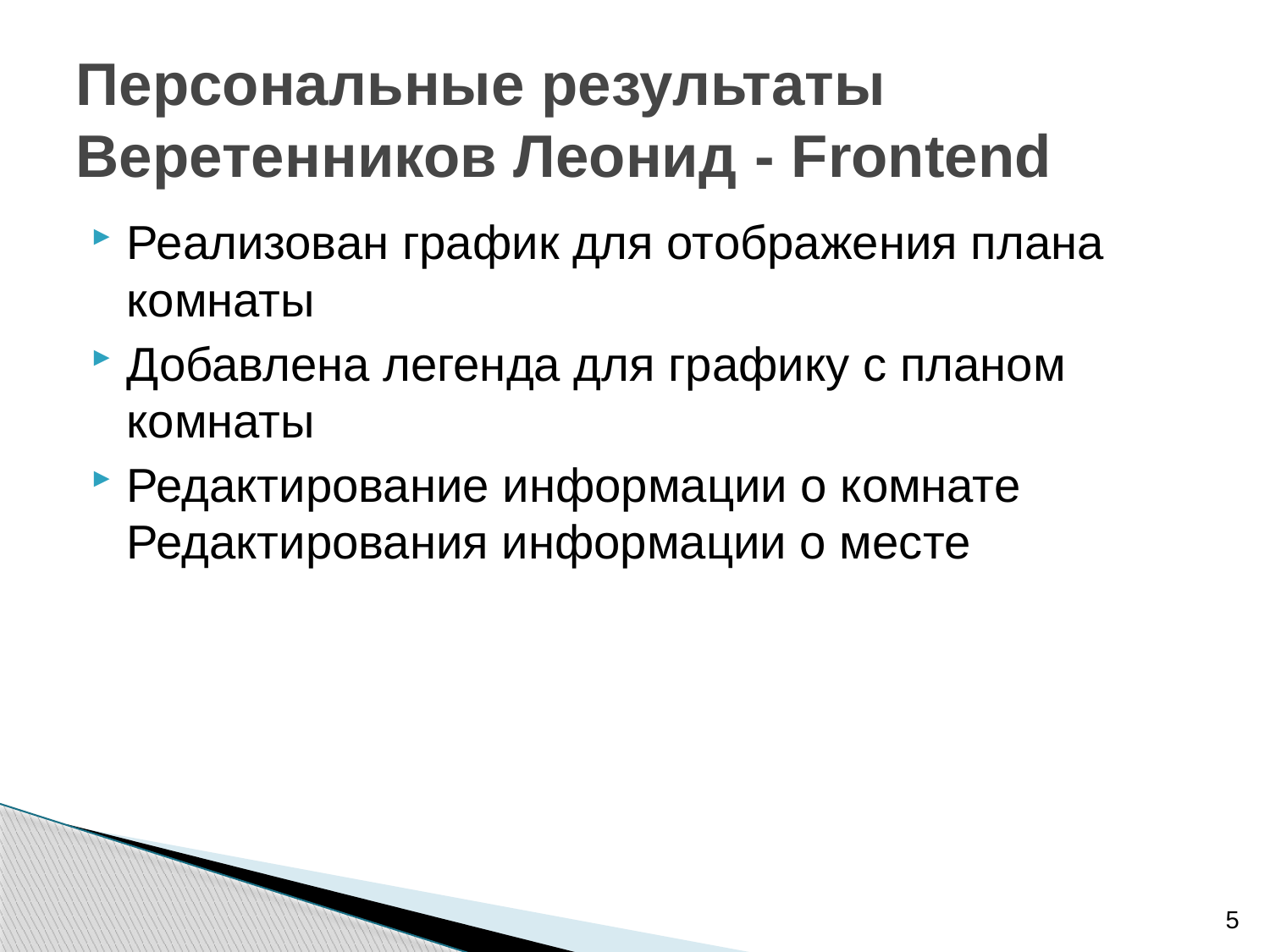

# Персональные результаты Веретенников Леонид - Frontend
Реализован график для отображения плана комнаты
Добавлена легенда для графику с планом комнаты
Редактирование информации о комнате Редактирования информации о месте
5